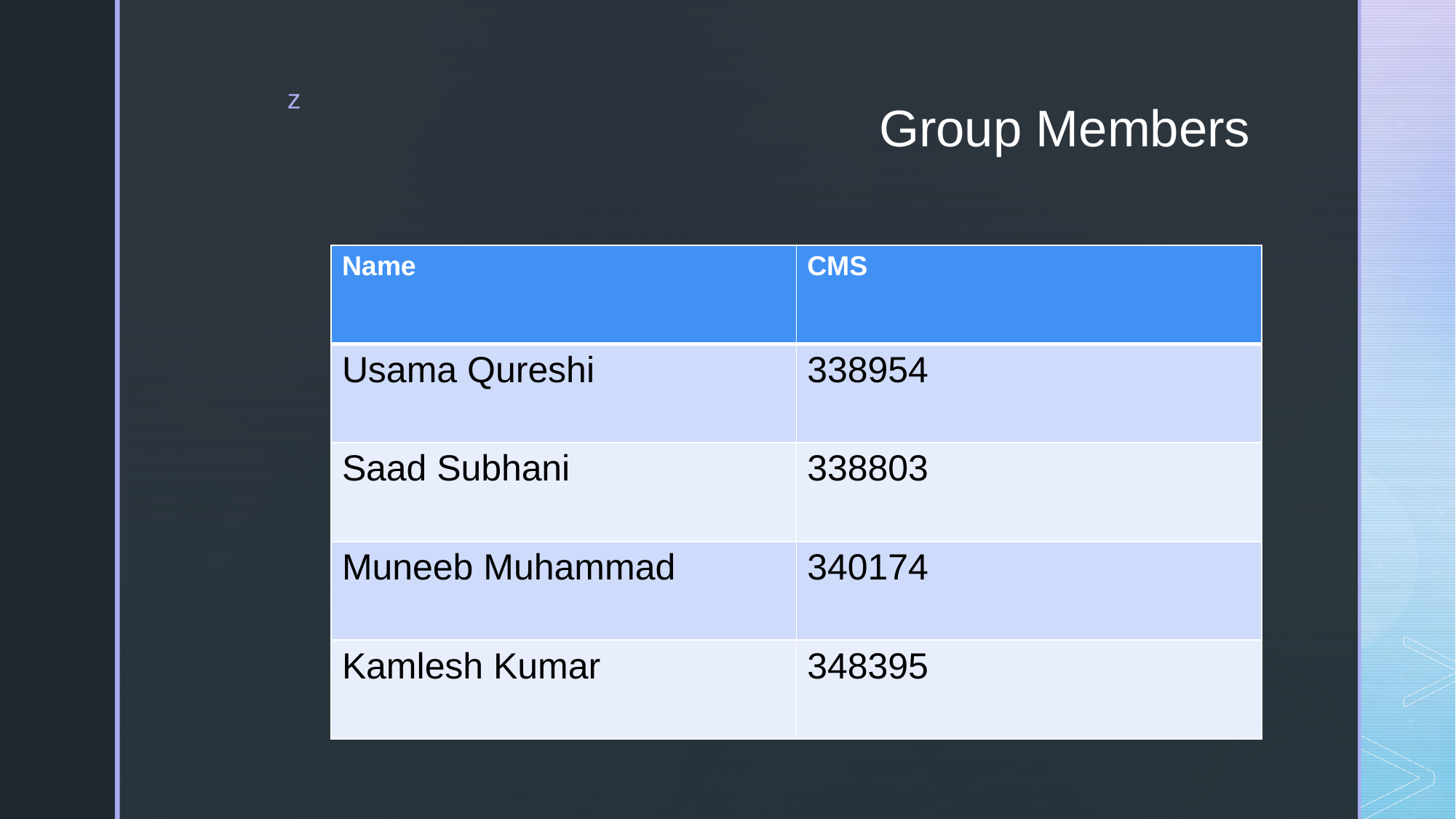

# Group Members
| Name | CMS |
| --- | --- |
| Usama Qureshi | 338954 |
| Saad Subhani | 338803 |
| Muneeb Muhammad | 340174 |
| Kamlesh Kumar | 348395 |